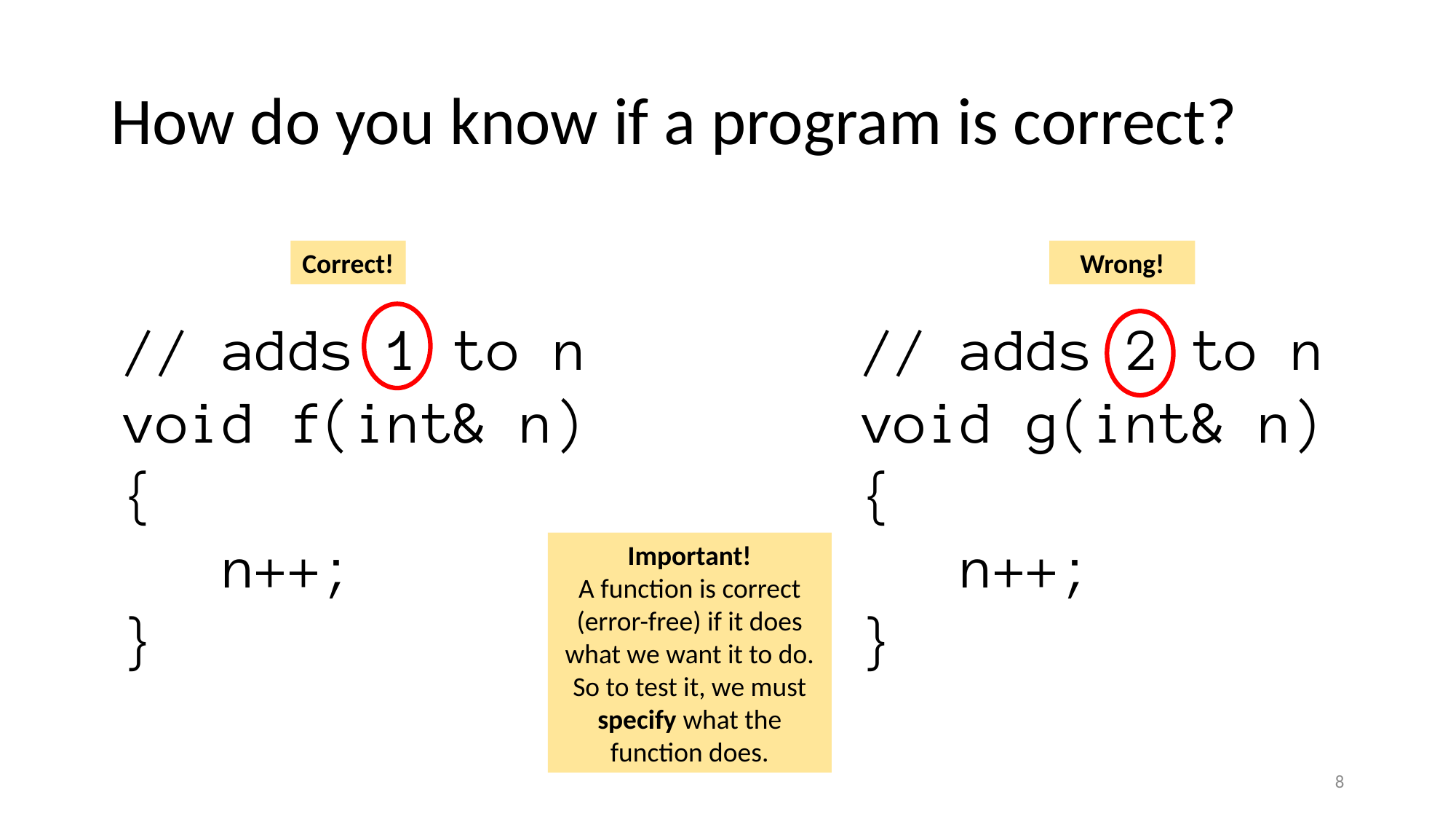

# How do you know if a program is correct?
Correct!
Wrong!

// adds 1 to n
void f(int& n)
{
   n++;
}
// adds 2 to n
void g(int& n)
{
   n++;
}

Important!
A function is correct (error-free) if it does what we want it to do. So to test it, we must specify what the function does.
8